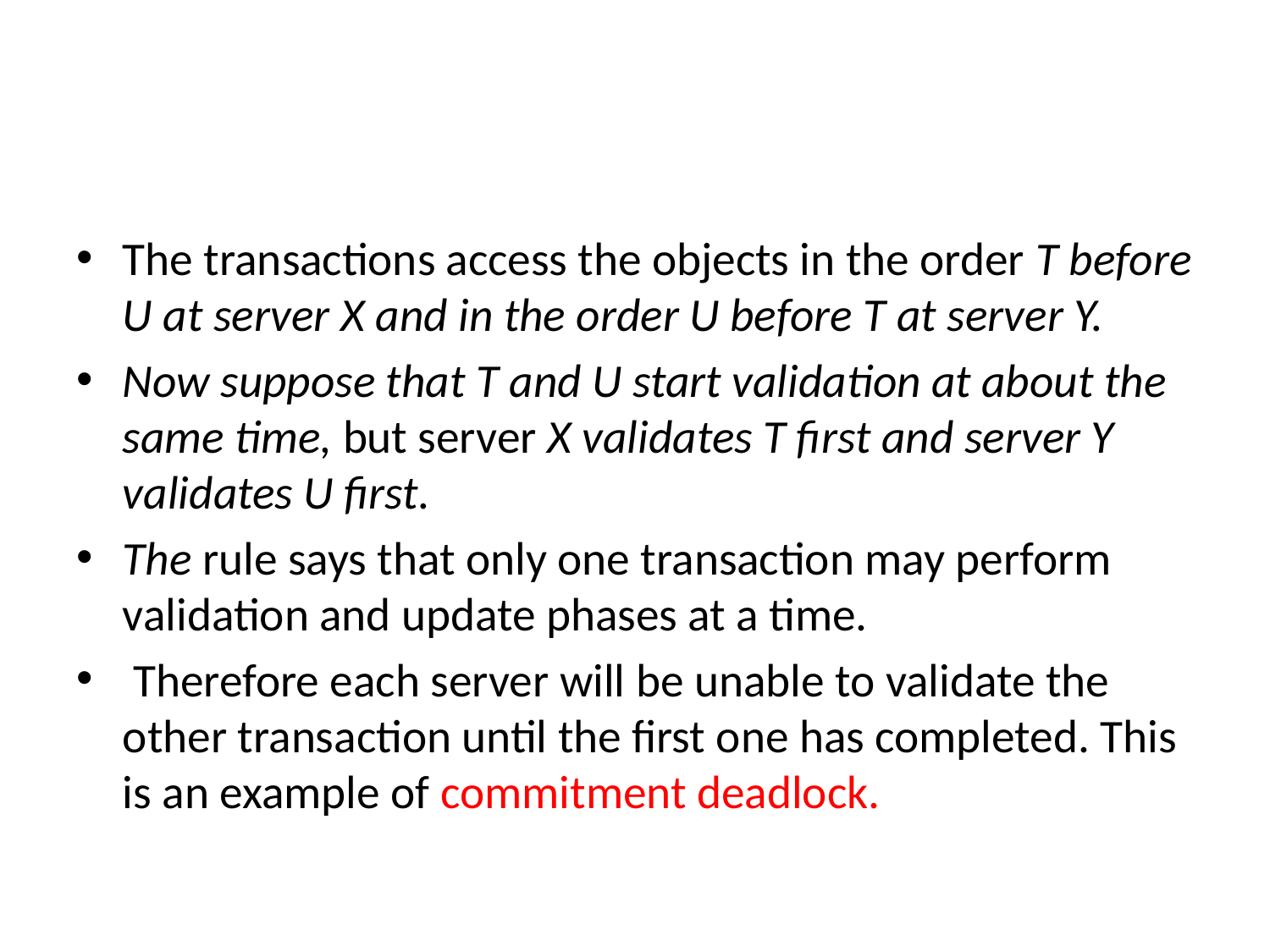

#
The transactions access the objects in the order T before U at server X and in the order U before T at server Y.
Now suppose that T and U start validation at about the same time, but server X validates T first and server Y validates U first.
The rule says that only one transaction may perform validation and update phases at a time.
 Therefore each server will be unable to validate the other transaction until the first one has completed. This is an example of commitment deadlock.